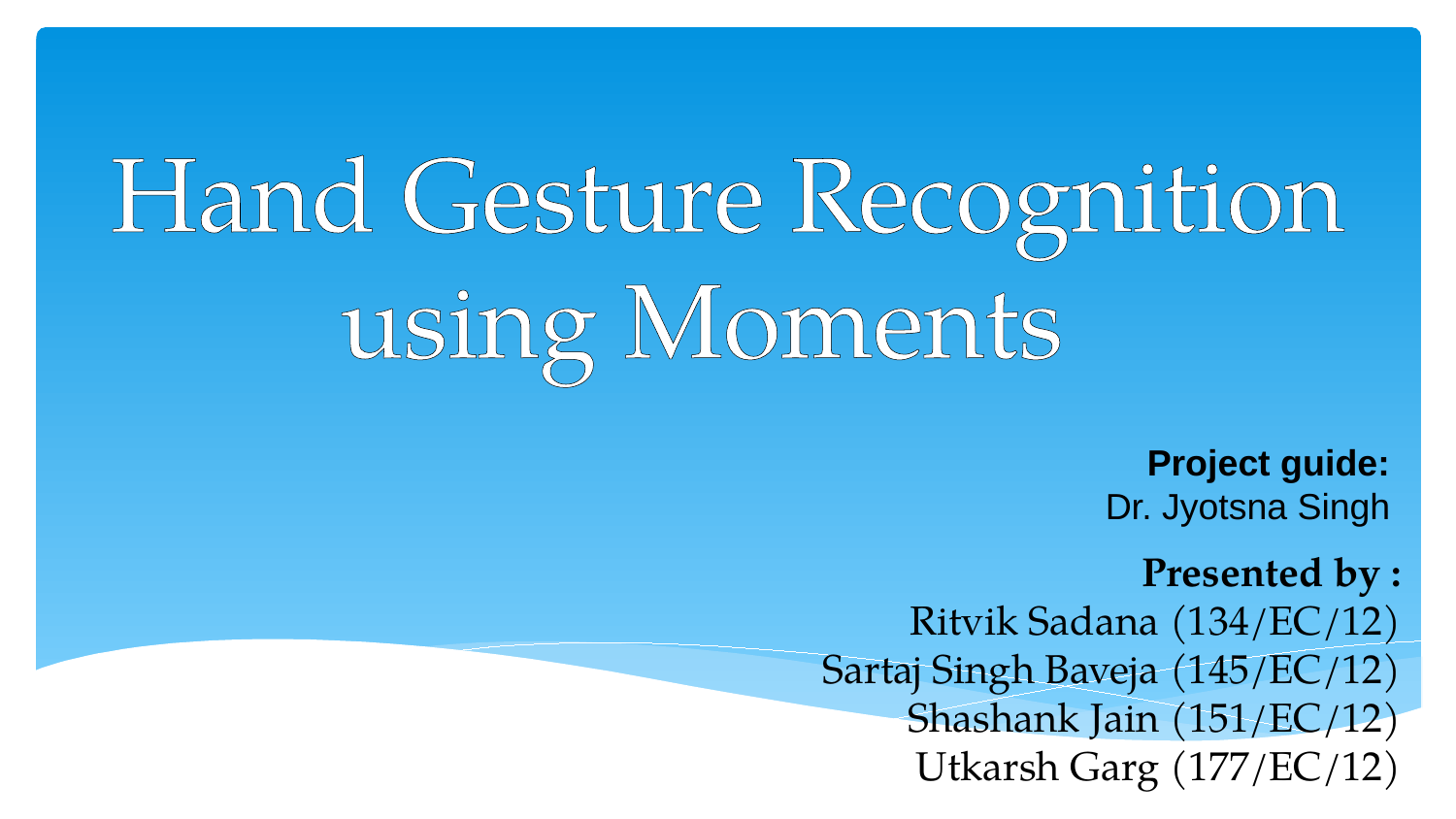

# Hand Gesture Recognition using Moments
Project guide:
Dr. Jyotsna Singh
Presented by :
Ritvik Sadana (134/EC/12)
Sartaj Singh Baveja (145/EC/12)
Shashank Jain (151/EC/12)
Utkarsh Garg (177/EC/12)